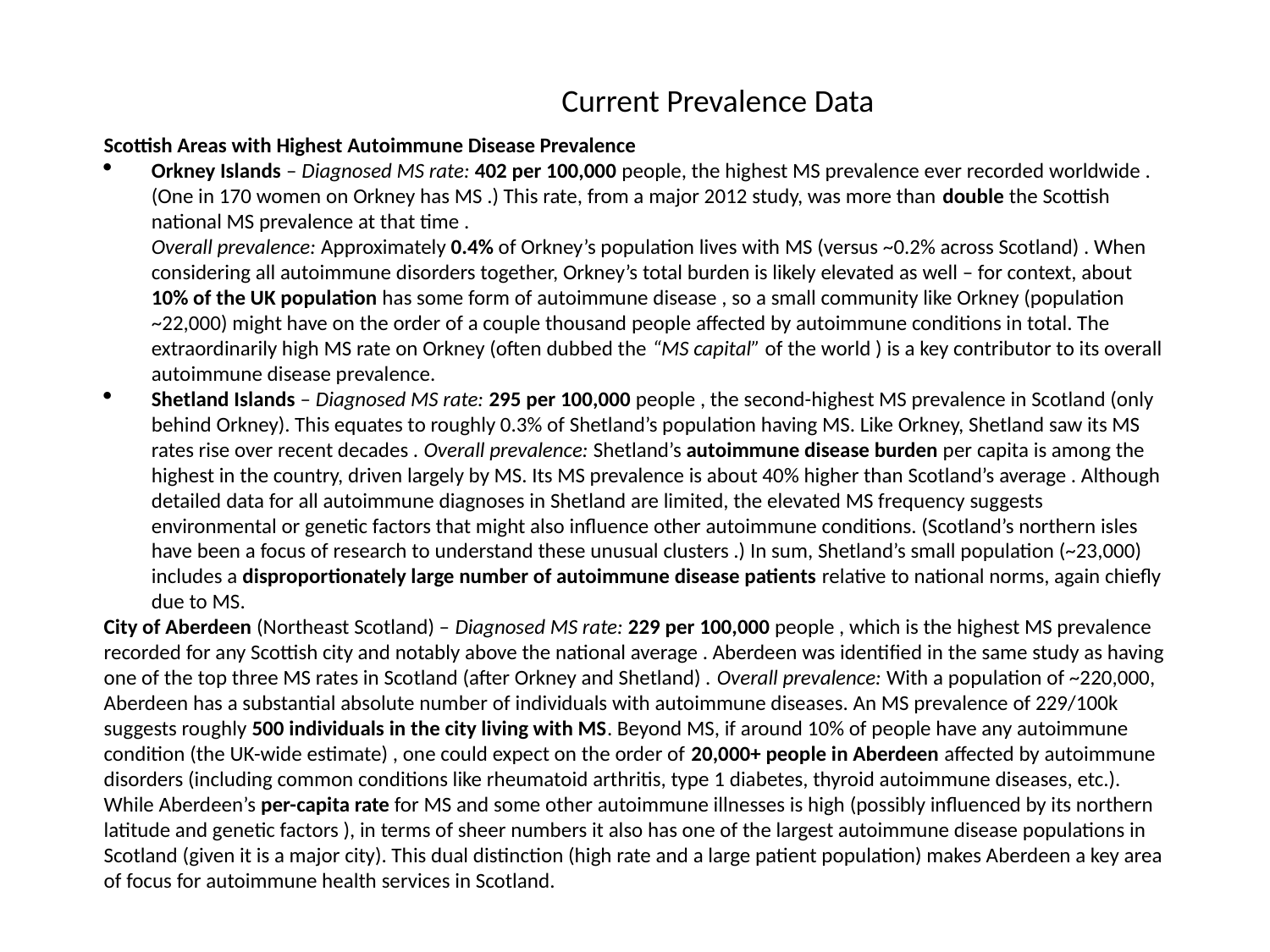

Current Prevalence Data
Scottish Areas with Highest Autoimmune Disease Prevalence
Orkney Islands – Diagnosed MS rate: 402 per 100,000 people, the highest MS prevalence ever recorded worldwide . (One in 170 women on Orkney has MS .) This rate, from a major 2012 study, was more than double the Scottish national MS prevalence at that time .
Overall prevalence: Approximately 0.4% of Orkney’s population lives with MS (versus ~0.2% across Scotland) . When considering all autoimmune disorders together, Orkney’s total burden is likely elevated as well – for context, about 10% of the UK population has some form of autoimmune disease , so a small community like Orkney (population ~22,000) might have on the order of a couple thousand people affected by autoimmune conditions in total. The extraordinarily high MS rate on Orkney (often dubbed the “MS capital” of the world ) is a key contributor to its overall autoimmune disease prevalence.
Shetland Islands – Diagnosed MS rate: 295 per 100,000 people , the second-highest MS prevalence in Scotland (only behind Orkney). This equates to roughly 0.3% of Shetland’s population having MS. Like Orkney, Shetland saw its MS rates rise over recent decades . Overall prevalence: Shetland’s autoimmune disease burden per capita is among the highest in the country, driven largely by MS. Its MS prevalence is about 40% higher than Scotland’s average . Although detailed data for all autoimmune diagnoses in Shetland are limited, the elevated MS frequency suggests environmental or genetic factors that might also influence other autoimmune conditions. (Scotland’s northern isles have been a focus of research to understand these unusual clusters .) In sum, Shetland’s small population (~23,000) includes a disproportionately large number of autoimmune disease patients relative to national norms, again chiefly due to MS.
City of Aberdeen (Northeast Scotland) – Diagnosed MS rate: 229 per 100,000 people , which is the highest MS prevalence recorded for any Scottish city and notably above the national average . Aberdeen was identified in the same study as having one of the top three MS rates in Scotland (after Orkney and Shetland) . Overall prevalence: With a population of ~220,000, Aberdeen has a substantial absolute number of individuals with autoimmune diseases. An MS prevalence of 229/100k suggests roughly 500 individuals in the city living with MS. Beyond MS, if around 10% of people have any autoimmune condition (the UK-wide estimate) , one could expect on the order of 20,000+ people in Aberdeen affected by autoimmune disorders (including common conditions like rheumatoid arthritis, type 1 diabetes, thyroid autoimmune diseases, etc.). While Aberdeen’s per-capita rate for MS and some other autoimmune illnesses is high (possibly influenced by its northern latitude and genetic factors ), in terms of sheer numbers it also has one of the largest autoimmune disease populations in Scotland (given it is a major city). This dual distinction (high rate and a large patient population) makes Aberdeen a key area of focus for autoimmune health services in Scotland.